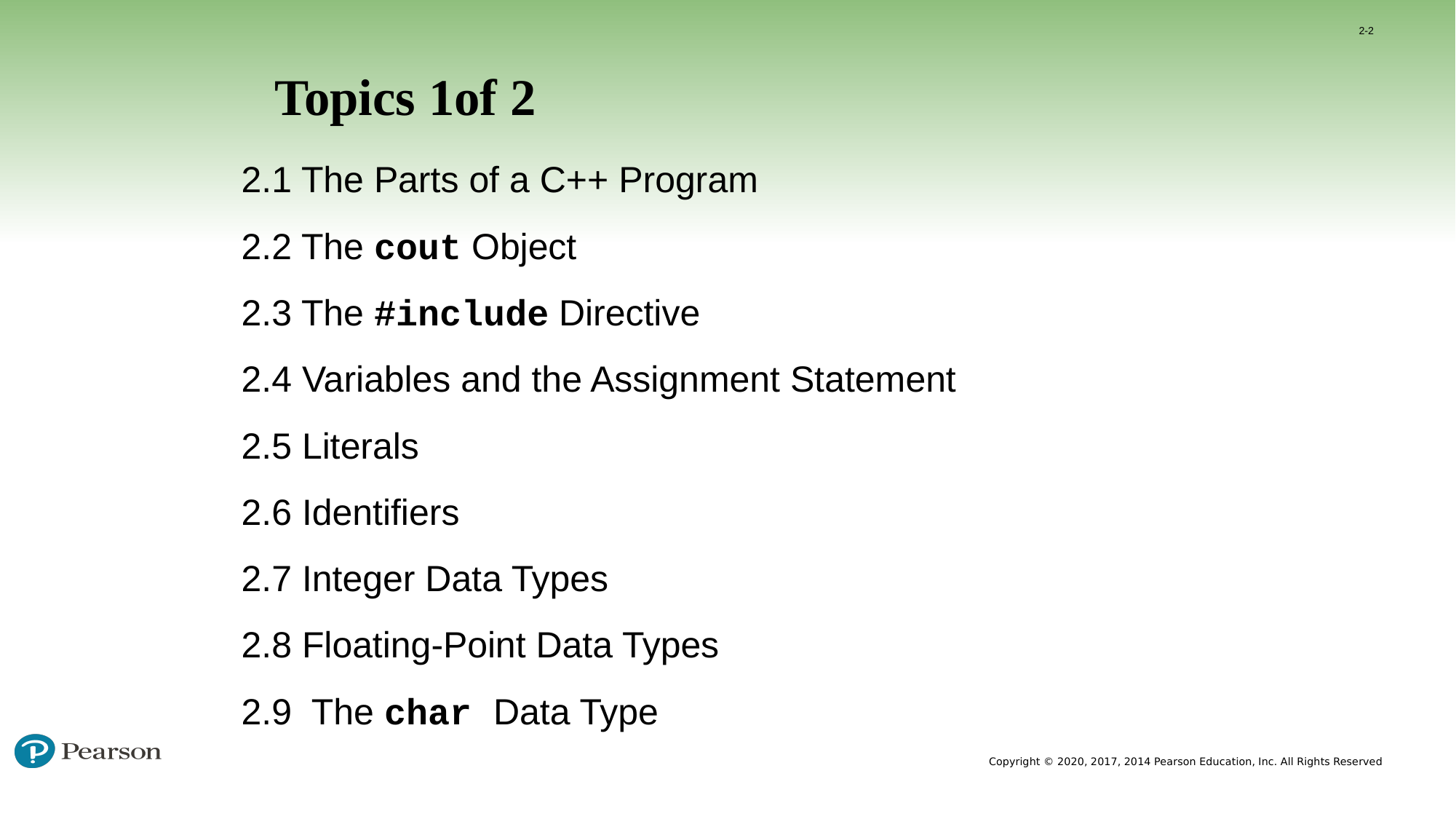

2-2
# Topics 1of 2
2.1 The Parts of a C++ Program
2.2 The cout Object
2.3 The #include Directive
2.4 Variables and the Assignment Statement
2.5 Literals
2.6 Identifiers
2.7 Integer Data Types
2.8 Floating-Point Data Types
2.9  The char Data Type